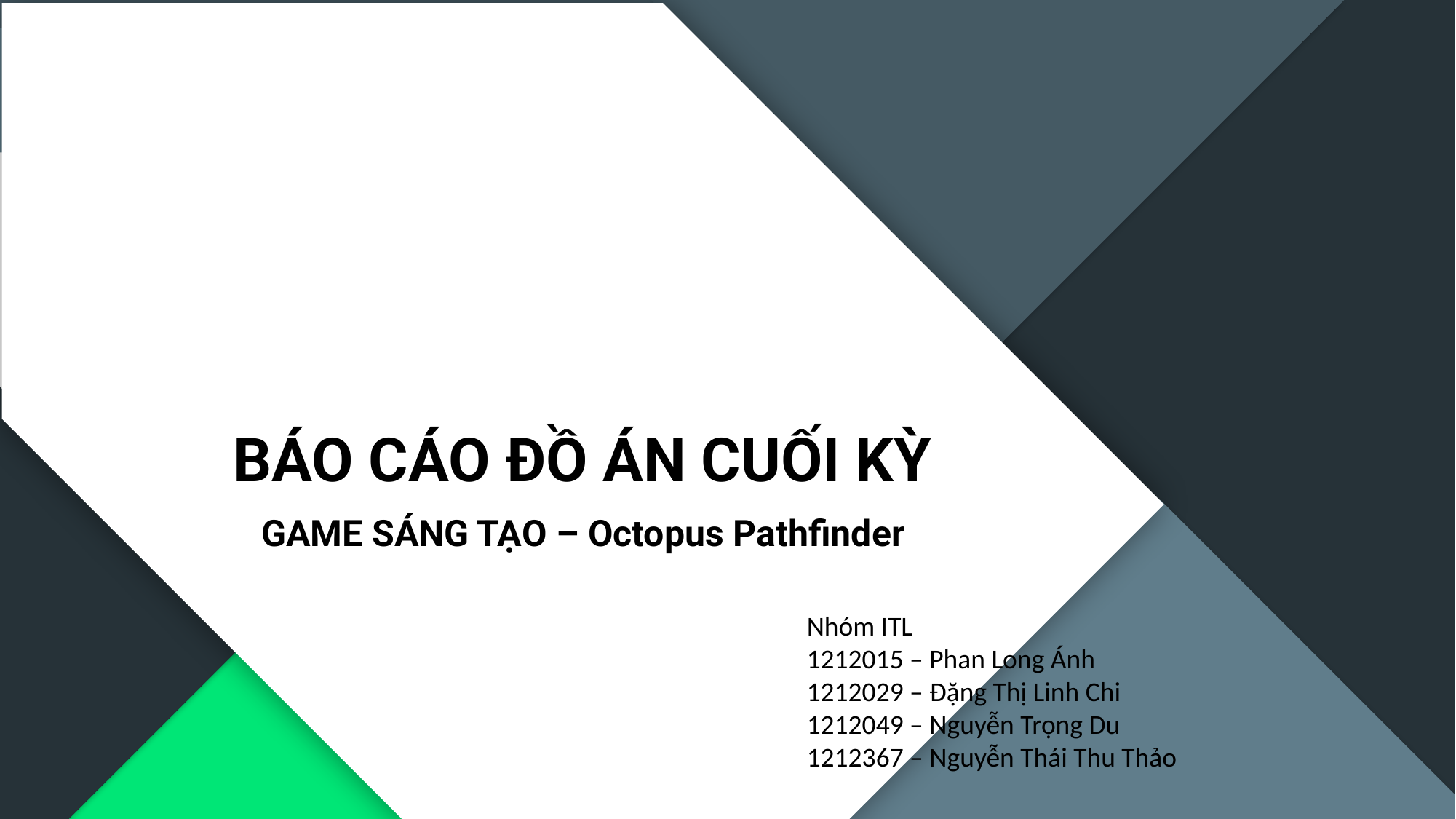

BÁO CÁO ĐỒ ÁN CUỐI KỲ

GAME SÁNG TẠO – Octopus Pathfinder

Nhóm ITL
1212015 – Phan Long Ánh
1212029 – Đặng Thị Linh Chi
1212049 – Nguyễn Trọng Du
1212367 – Nguyễn Thái Thu Thảo